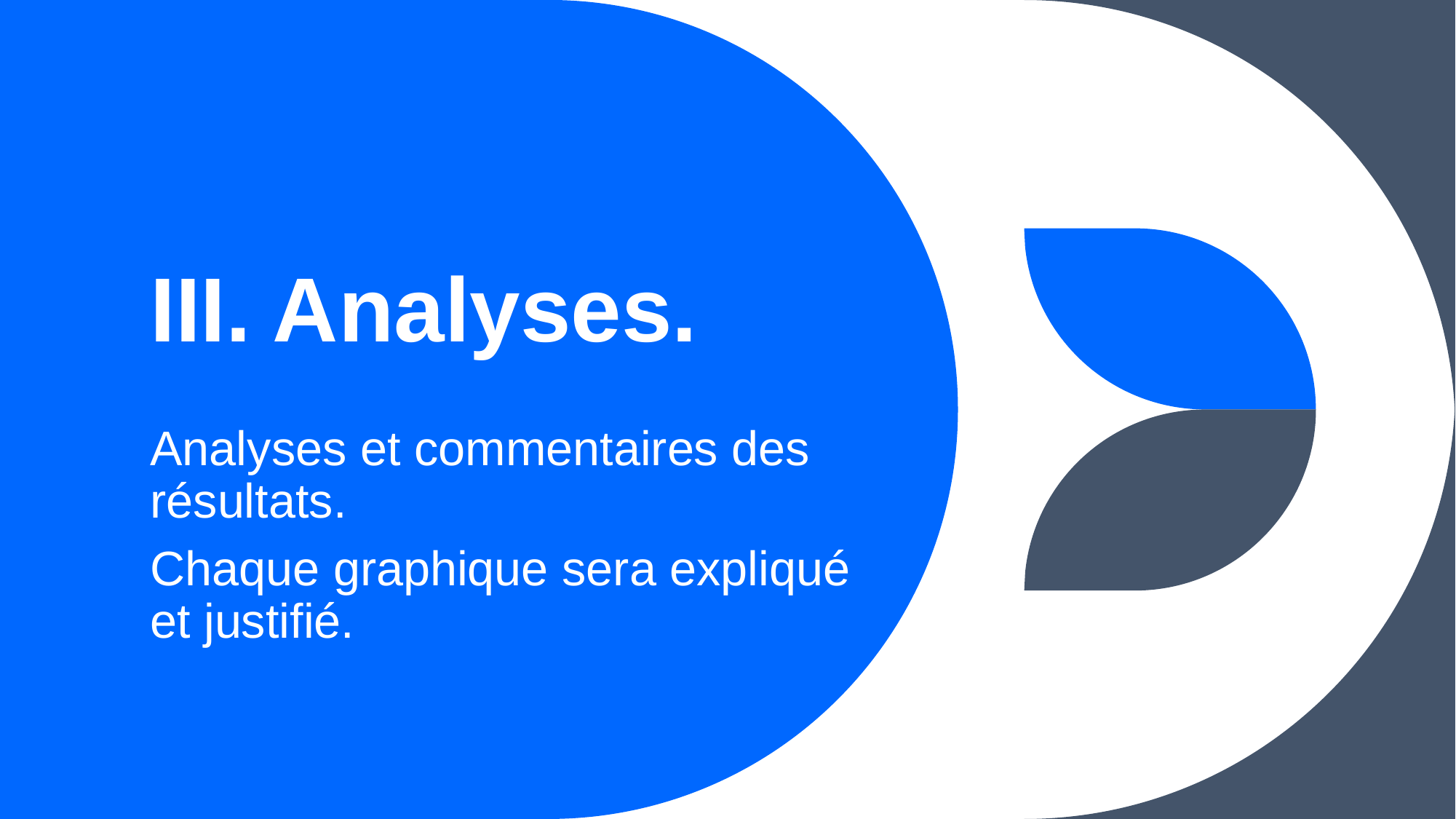

# III. Analyses.
Analyses et commentaires des résultats.
Chaque graphique sera expliqué et justifié.